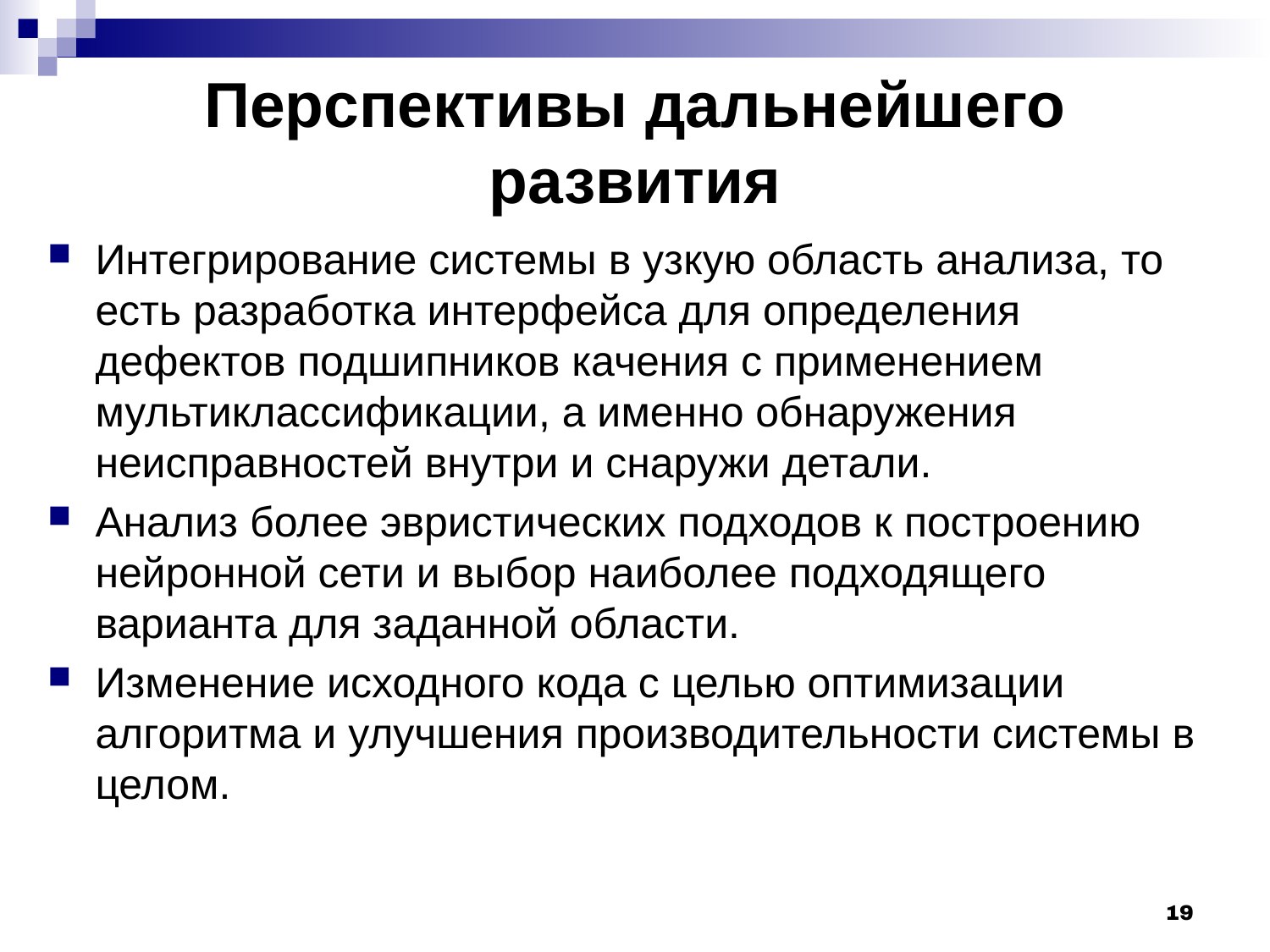

# Перспективы дальнейшего развития
Интегрирование системы в узкую область анализа, то есть разработка интерфейса для определения дефектов подшипников качения с применением мультиклассификации, а именно обнаружения неисправностей внутри и снаружи детали.
Анализ более эвристических подходов к построению нейронной сети и выбор наиболее подходящего варианта для заданной области.
Изменение исходного кода с целью оптимизации алгоритма и улучшения производительности системы в целом.
19